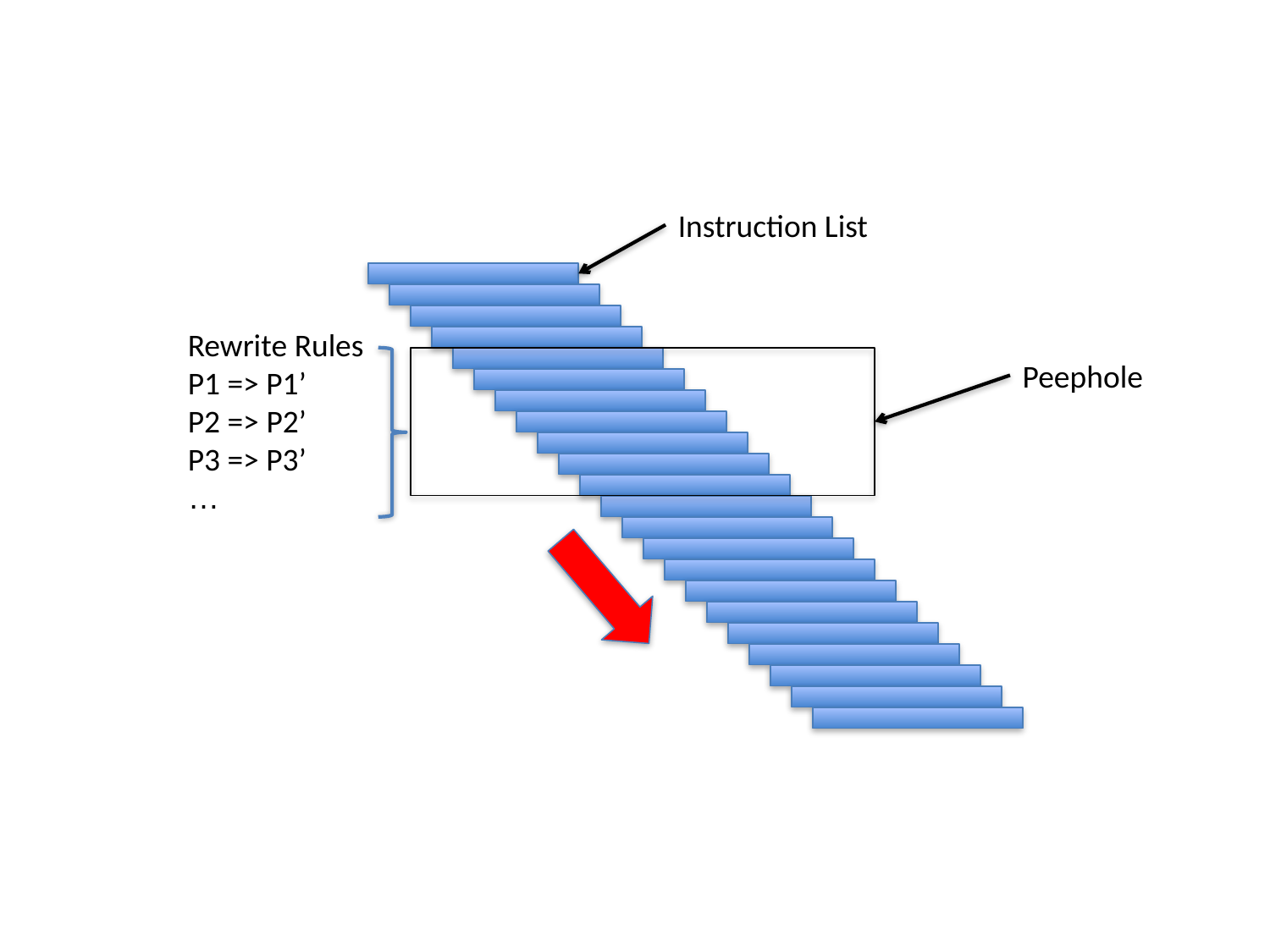

Instruction List

Rewrite Rules
P1 => P1’
P2 => P2’
P3 => P3’
…

Peephole